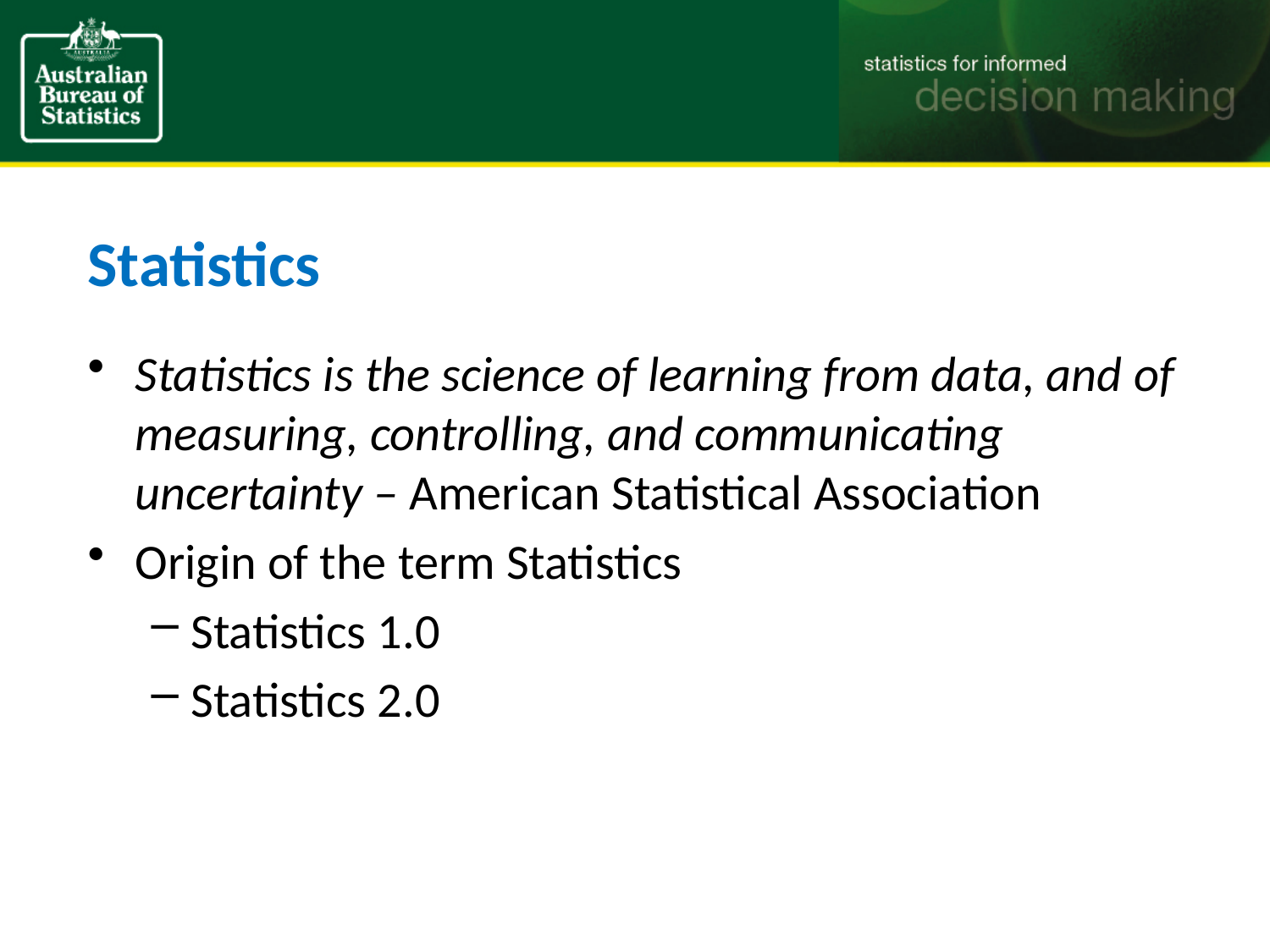

# Statistics
Statistics is the science of learning from data, and of measuring, controlling, and communicating uncertainty – American Statistical Association
Origin of the term Statistics
Statistics 1.0
Statistics 2.0